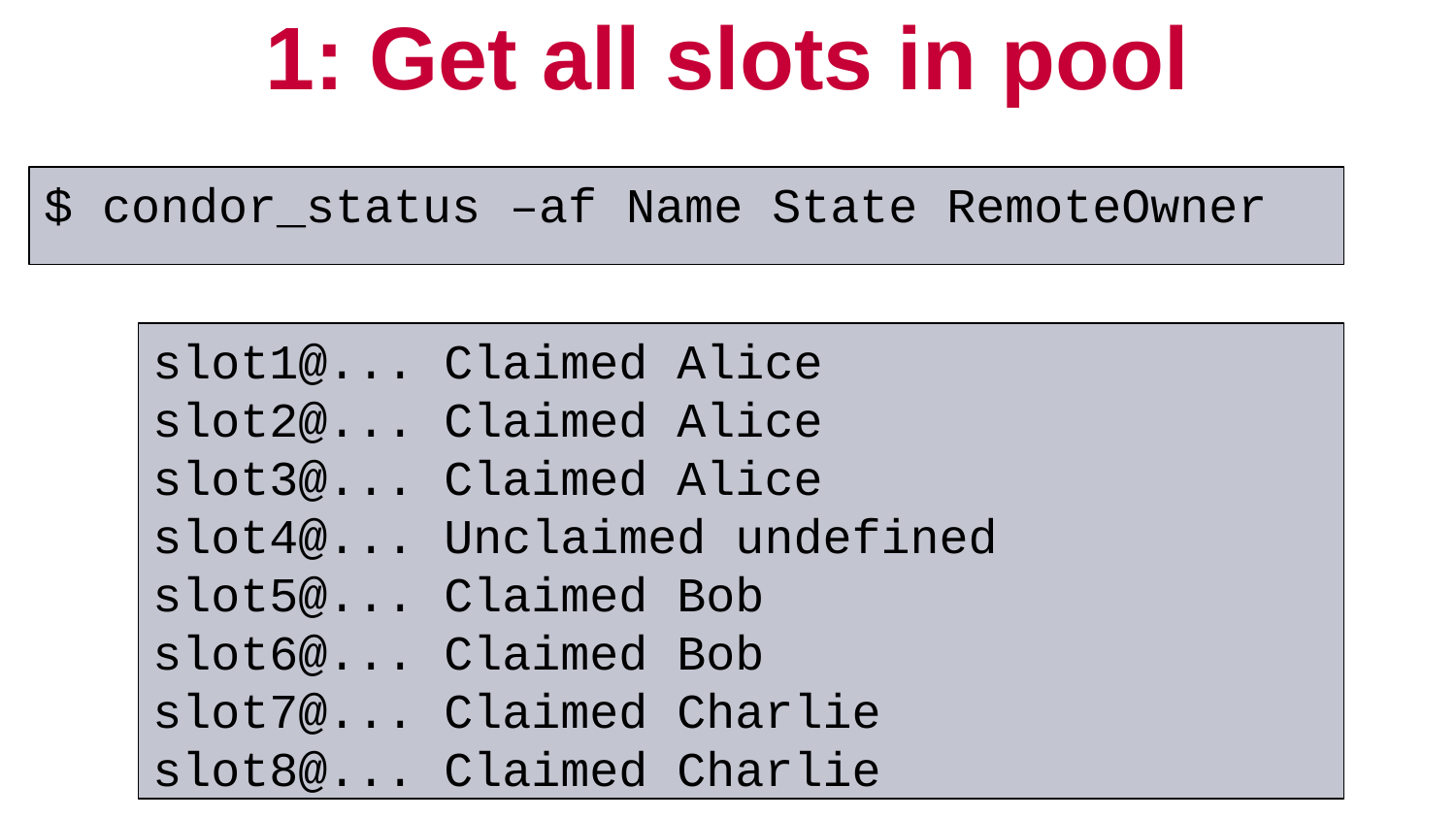

# 1: Get all slots in pool
$ condor_status –af Name State RemoteOwner
slot1@... Claimed Alice
slot2@... Claimed Alice
slot3@... Claimed Alice
slot4@... Unclaimed undefined
slot5@... Claimed Bob
slot6@... Claimed Bob
slot7@... Claimed Charlie
slot8@... Claimed Charlie